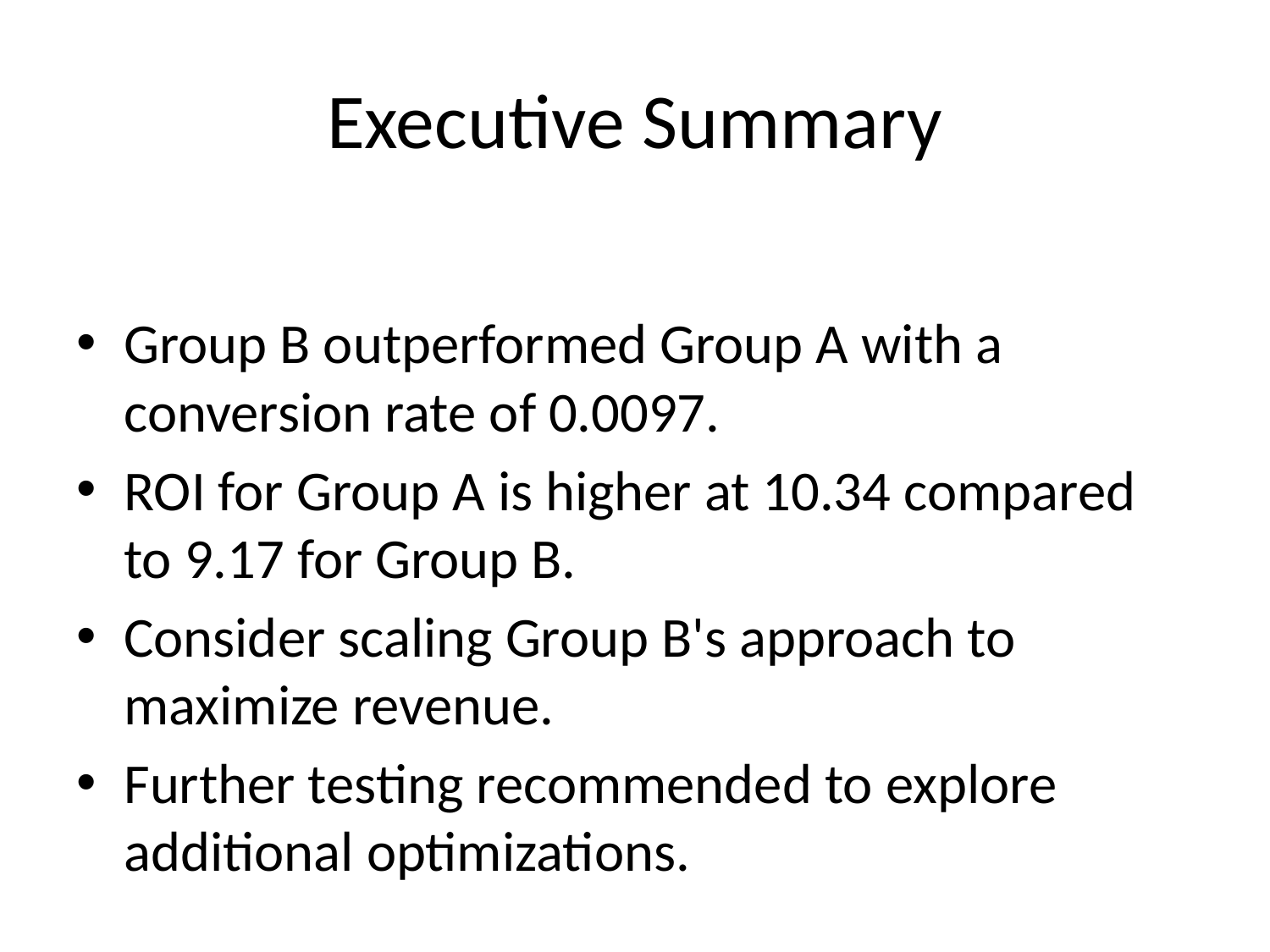

# Executive Summary

Group B outperformed Group A with a conversion rate of 0.0097.
ROI for Group A is higher at 10.34 compared to 9.17 for Group B.
Consider scaling Group B's approach to maximize revenue.
Further testing recommended to explore additional optimizations.